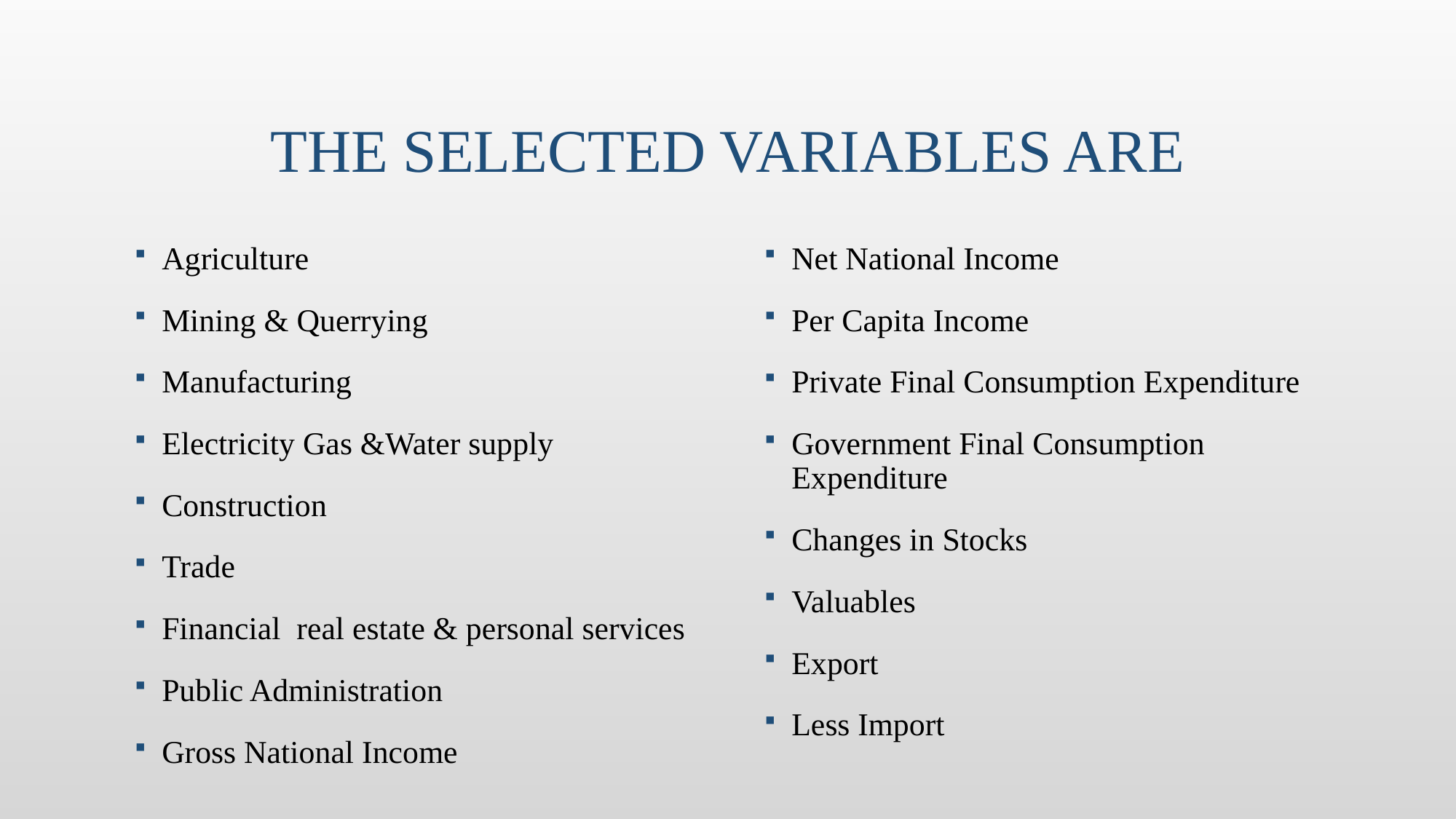

# The selected variables are
Agriculture
Mining & Querrying
Manufacturing
Electricity Gas &Water supply
Construction
Trade
Financial  real estate & personal services
Public Administration
Gross National Income
Net National Income
Per Capita Income
Private Final Consumption Expenditure
Government Final Consumption Expenditure
Changes in Stocks
Valuables
Export
Less Import